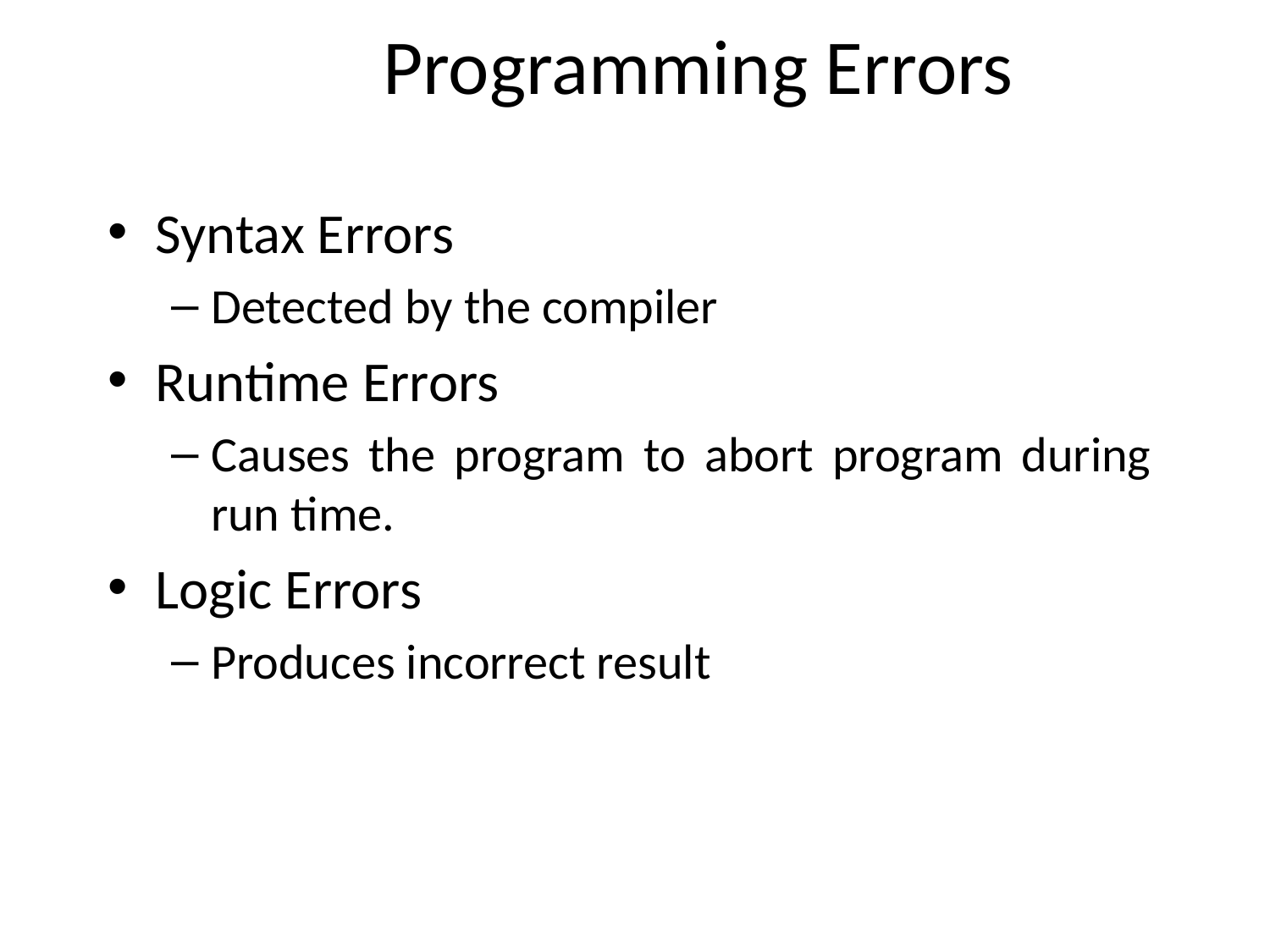

# Programming Errors
Syntax Errors
Detected by the compiler
Runtime Errors
Causes the program to abort program during run time.
Logic Errors
Produces incorrect result